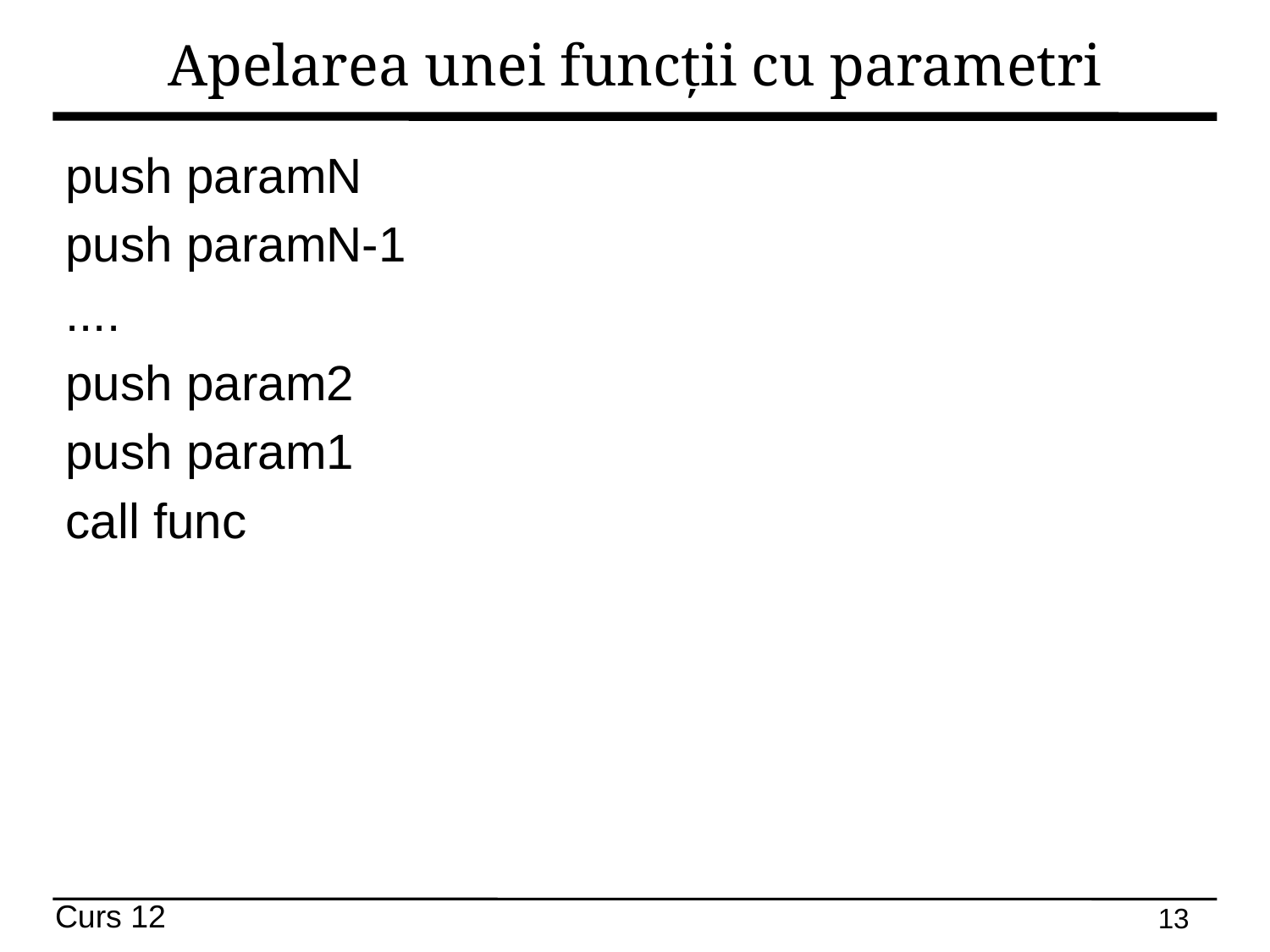

# Apelarea unei funcții cu parametri
push paramN
push paramN-1
....
push param2
push param1
call func